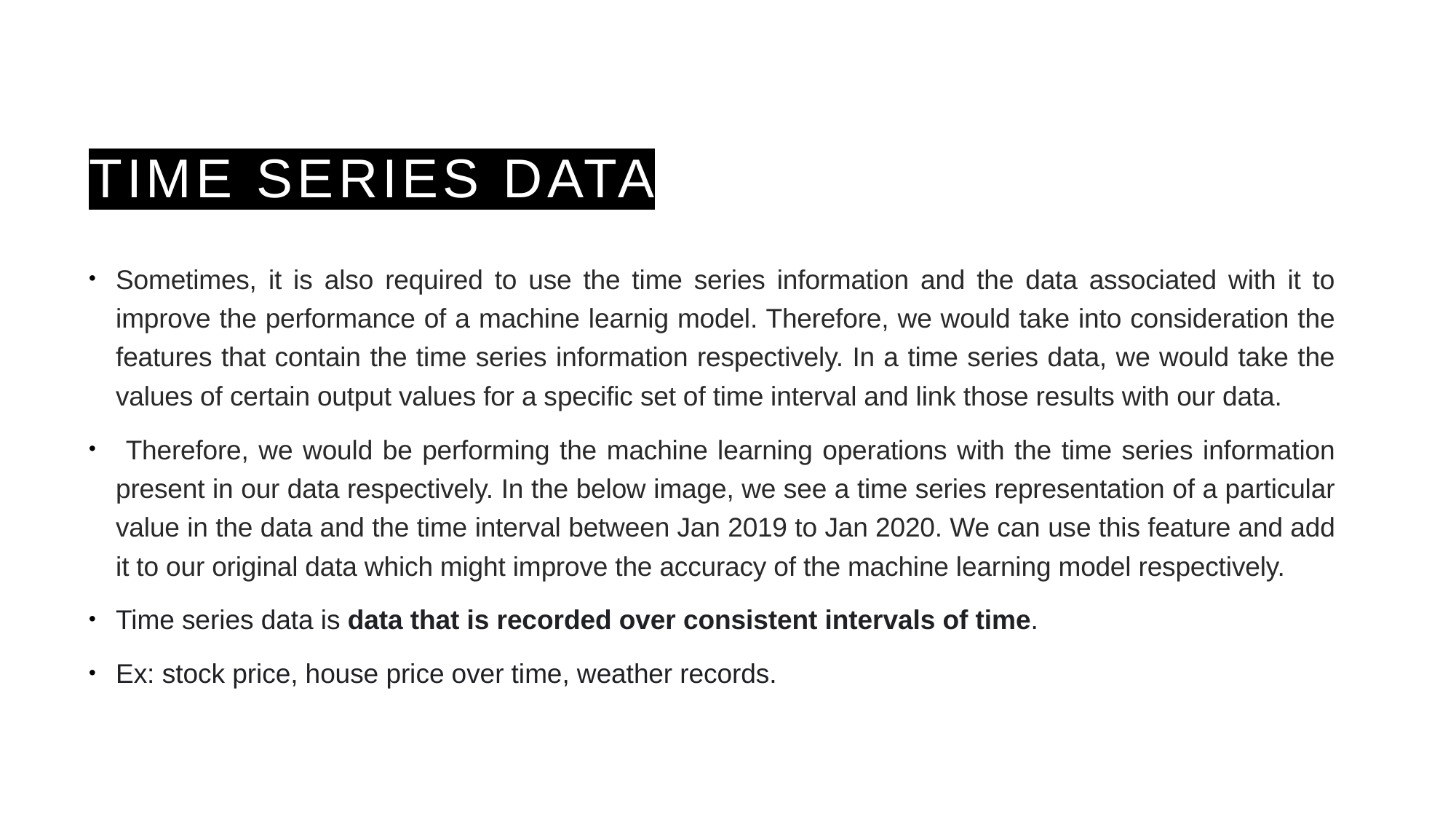

# Time series data
Sometimes, it is also required to use the time series information and the data associated with it to improve the performance of a machine learnig model. Therefore, we would take into consideration the features that contain the time series information respectively. In a time series data, we would take the values of certain output values for a specific set of time interval and link those results with our data.
 Therefore, we would be performing the machine learning operations with the time series information present in our data respectively. In the below image, we see a time series representation of a particular value in the data and the time interval between Jan 2019 to Jan 2020. We can use this feature and add it to our original data which might improve the accuracy of the machine learning model respectively.
Time series data is data that is recorded over consistent intervals of time.
Ex: stock price, house price over time, weather records.